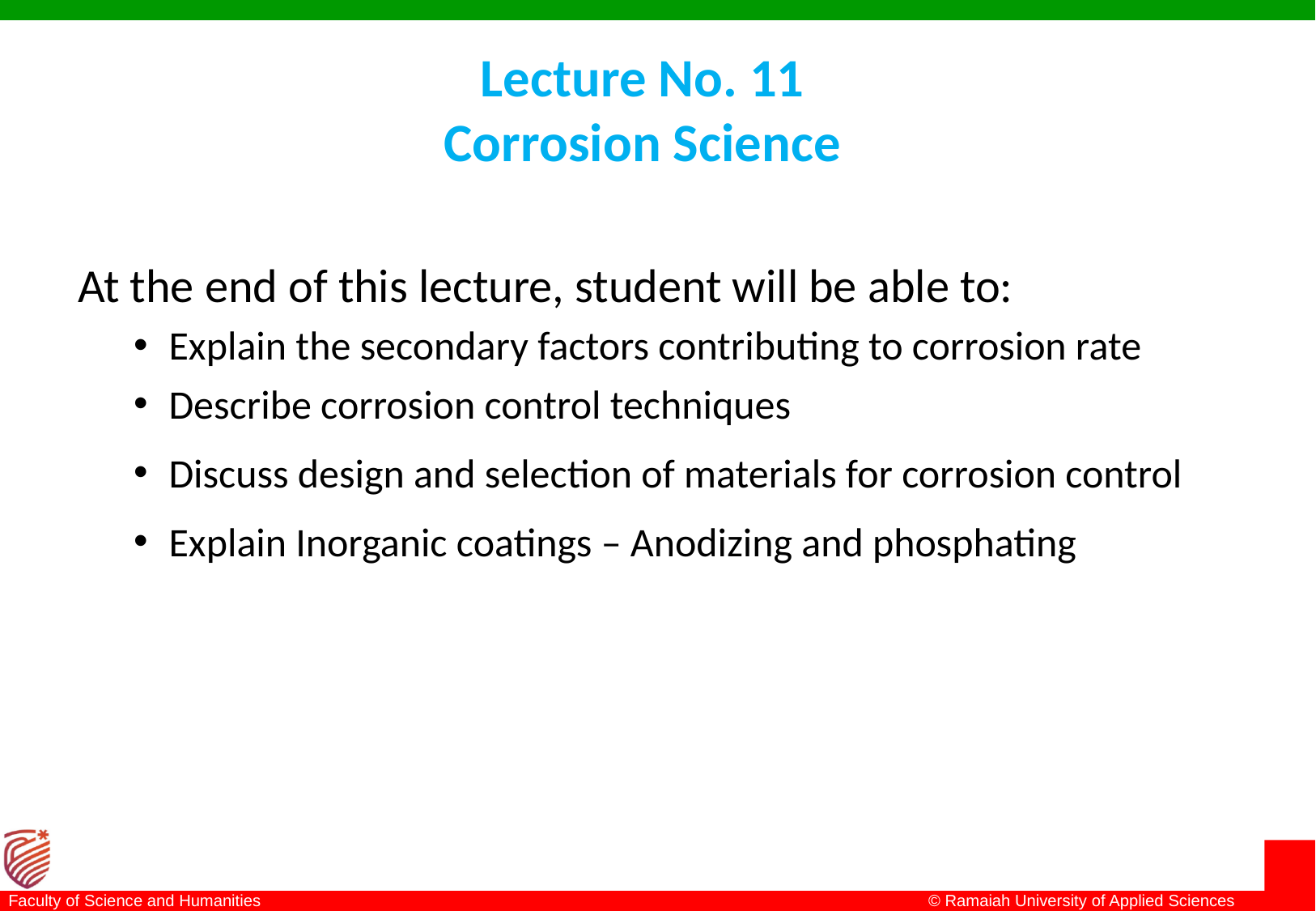

# Lecture No. 11 Corrosion Science
At the end of this lecture, student will be able to:
Explain the secondary factors contributing to corrosion rate
Describe corrosion control techniques
Discuss design and selection of materials for corrosion control
Explain Inorganic coatings – Anodizing and phosphating